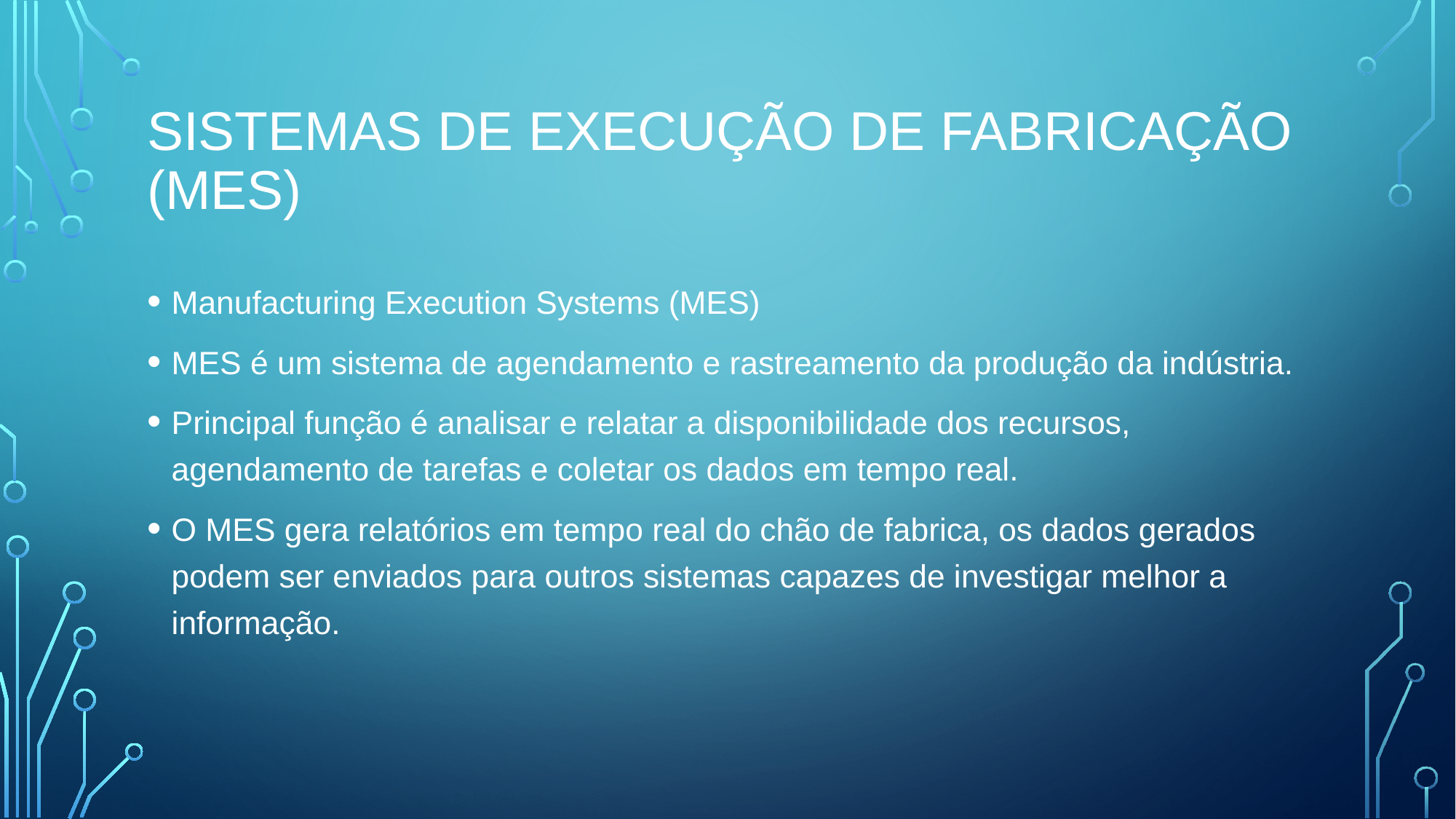

# Sistemas de execução de fabricação (MES)
Manufacturing Execution Systems (MES)
MES é um sistema de agendamento e rastreamento da produção da indústria.
Principal função é analisar e relatar a disponibilidade dos recursos, agendamento de tarefas e coletar os dados em tempo real.
O MES gera relatórios em tempo real do chão de fabrica, os dados gerados podem ser enviados para outros sistemas capazes de investigar melhor a informação.